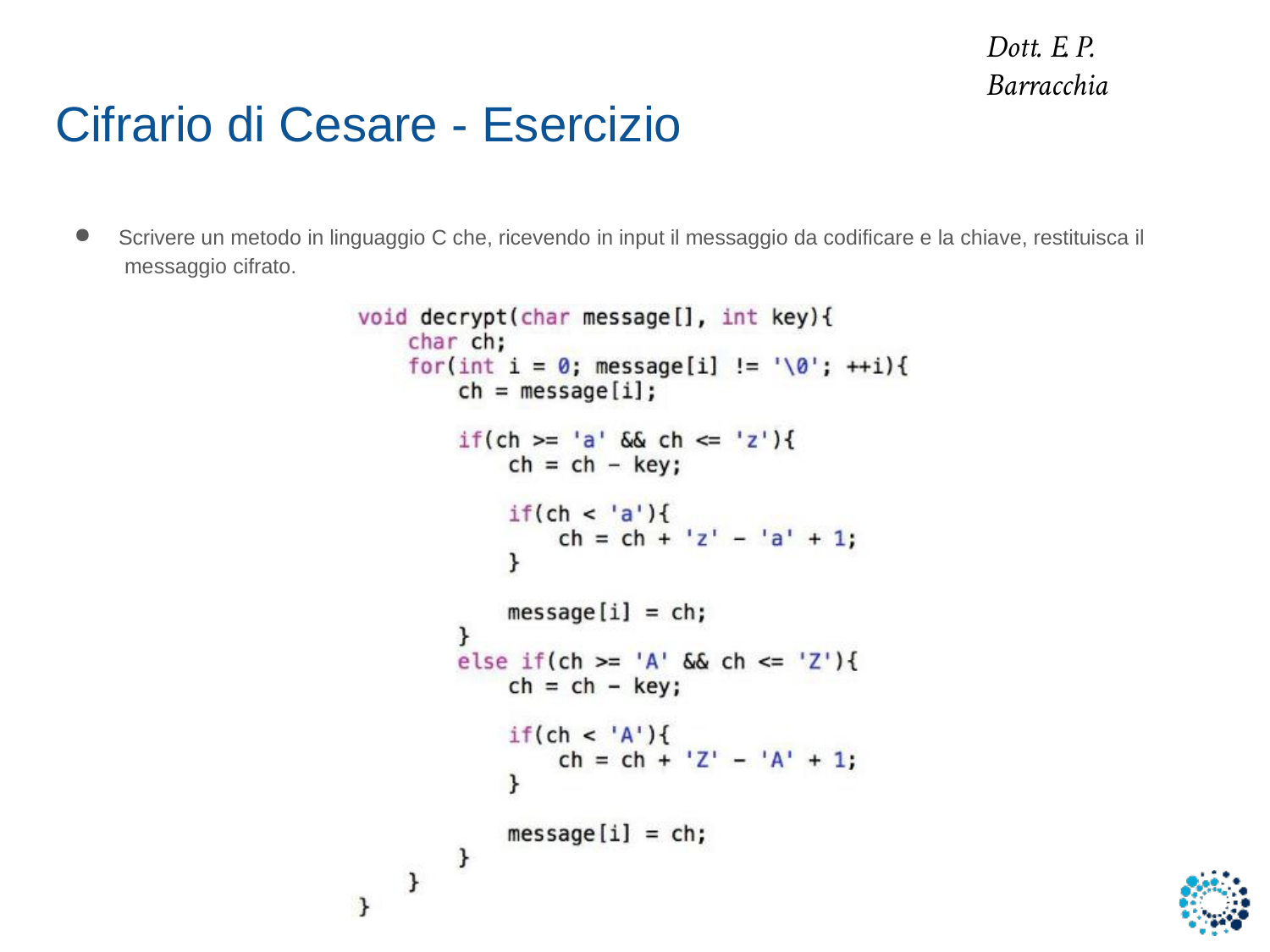

# Dott. E. P. Barracchia
Cifrario di Cesare - Esercizio
Scrivere un metodo in linguaggio C che, ricevendo in input il messaggio da codificare e la chiave, restituisca il  messaggio cifrato.